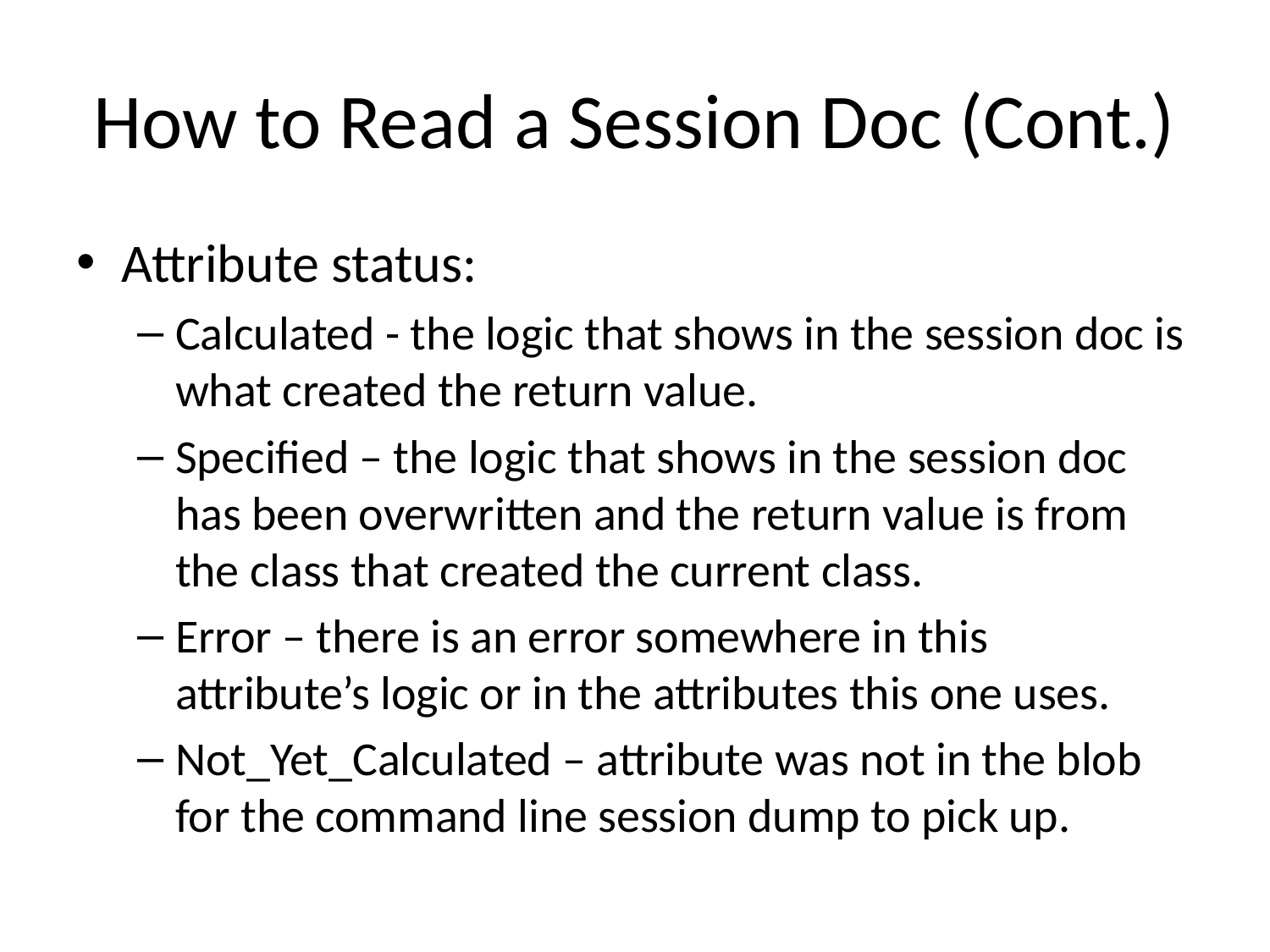

# How to Read a Session Doc (Cont.)
Attribute status:
Calculated - the logic that shows in the session doc is what created the return value.
Specified – the logic that shows in the session doc has been overwritten and the return value is from the class that created the current class.
Error – there is an error somewhere in this attribute’s logic or in the attributes this one uses.
Not_Yet_Calculated – attribute was not in the blob for the command line session dump to pick up.